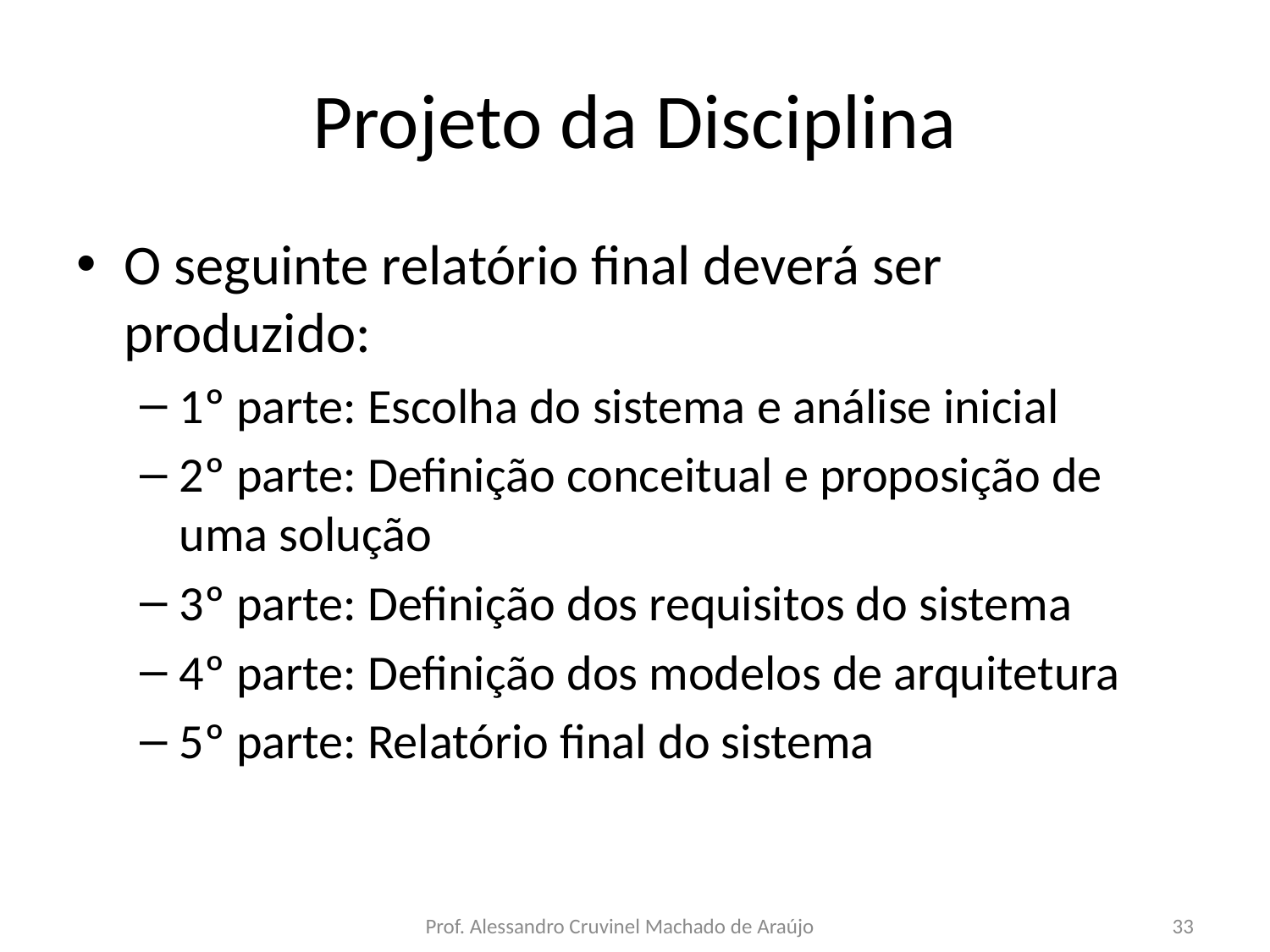

# Projeto da Disciplina
O seguinte relatório final deverá ser produzido:
1º parte: Escolha do sistema e análise inicial
2º parte: Definição conceitual e proposição de uma solução
3º parte: Definição dos requisitos do sistema
4º parte: Definição dos modelos de arquitetura
5º parte: Relatório final do sistema

Prof. Alessandro Cruvinel Machado de Araújo
33